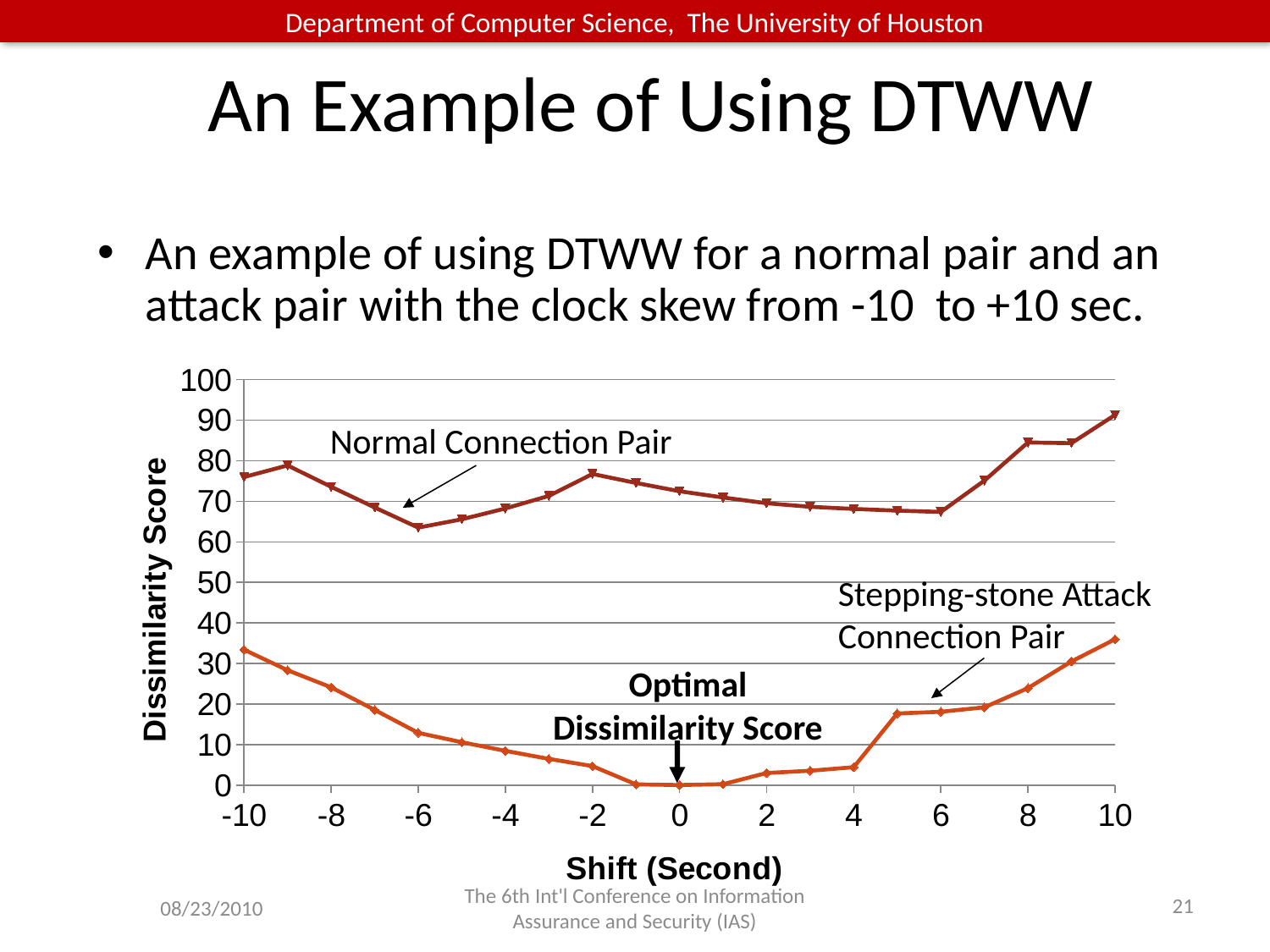

# An Example of Using DTWW
An example of using DTWW for a normal pair and an attack pair with the clock skew from -10  to +10 sec.

### Chart

| Category | ATTACK | NORMAL |
|---|---|---|
Normal Connection Pair
Stepping-stone Attack Connection Pair
Optimal Dissimilarity Score
08/23/2010
The 6th Int'l Conference on Information Assurance and Security (IAS)
21